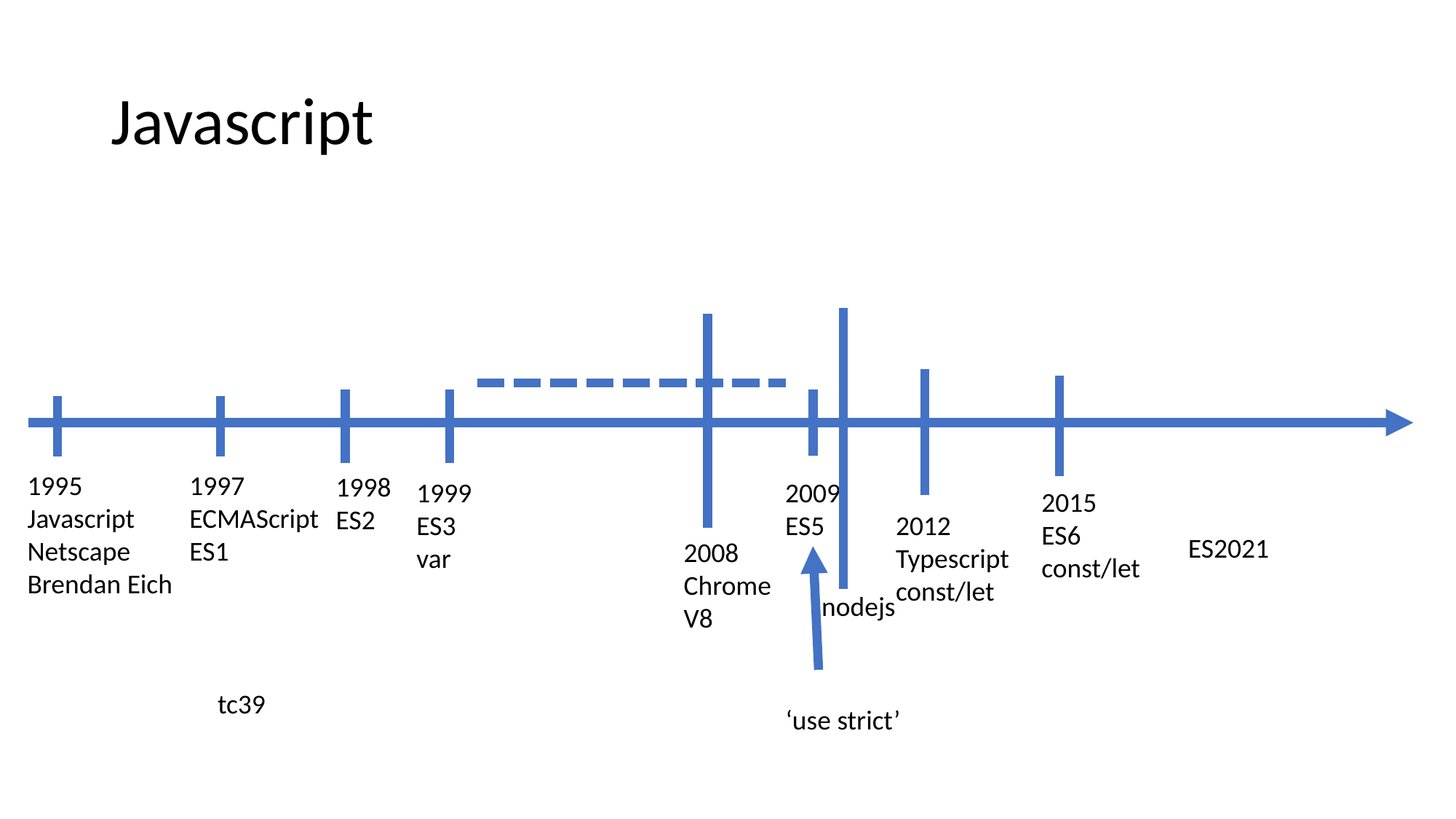

# Javascript
1995
Javascript
Netscape
Brendan Eich
1997
ECMAScript
ES1
1998
ES2
1999
ES3
var

2009
ES5
2015
ES6
const/let
2012
Typescript
const/let
ES2021
2008
Chrome
V8
nodejs
tc39
‘use strict’